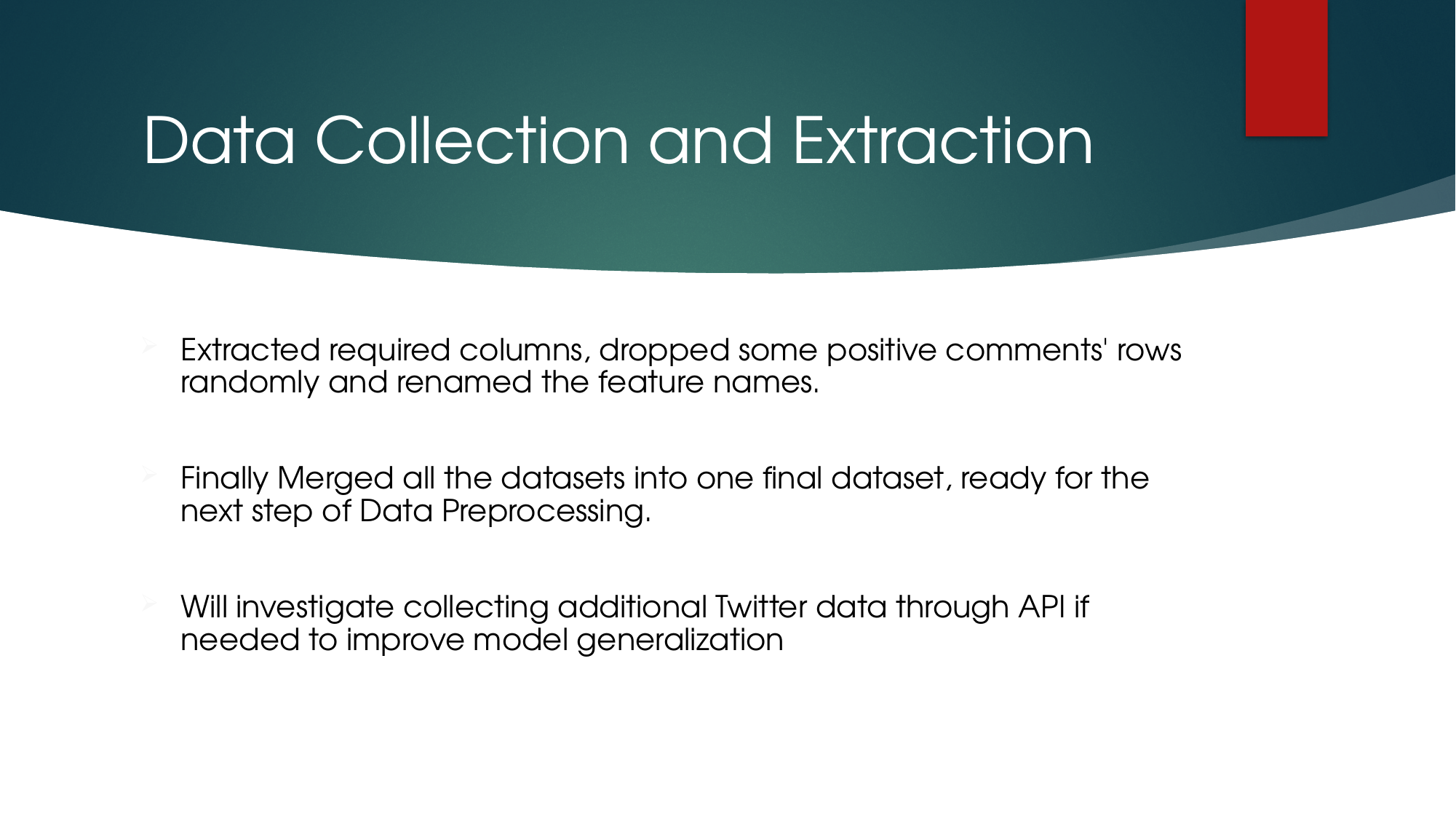

# Data Collection and Extraction

Extracted required columns, dropped some positive comments' rows randomly and renamed the feature names.

Finally Merged all the datasets into one final dataset, ready for the next step of Data Preprocessing.

Will investigate collecting additional Twitter data through API if needed to improve model generalization